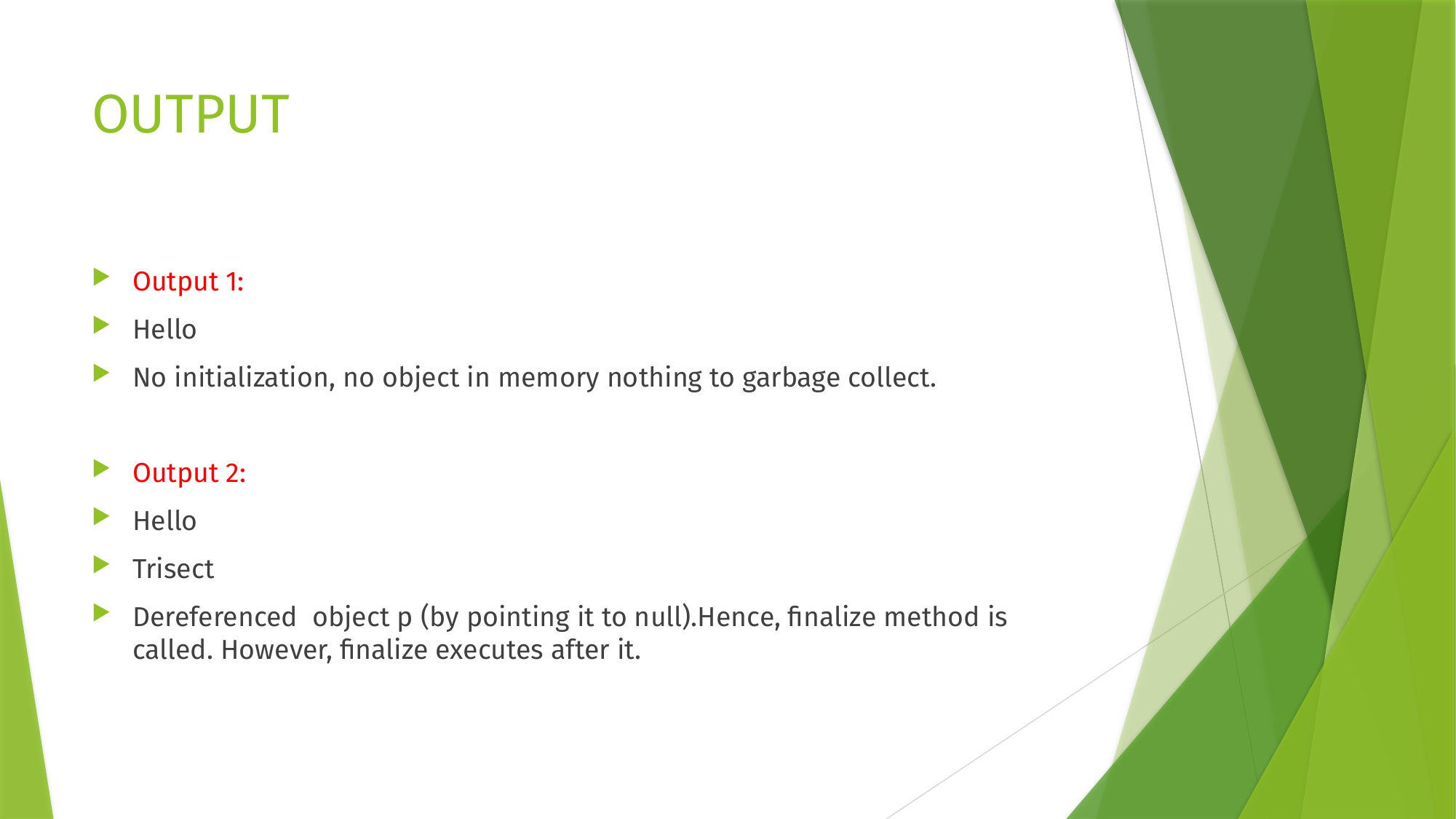

# OUTPUT
Output 1:
Hello
No initialization, no object in memory nothing to garbage collect.

Output 2:
Hello
Trisect
Dereferenced  object p (by pointing it to null).Hence, finalize method is called. However, finalize executes after it.